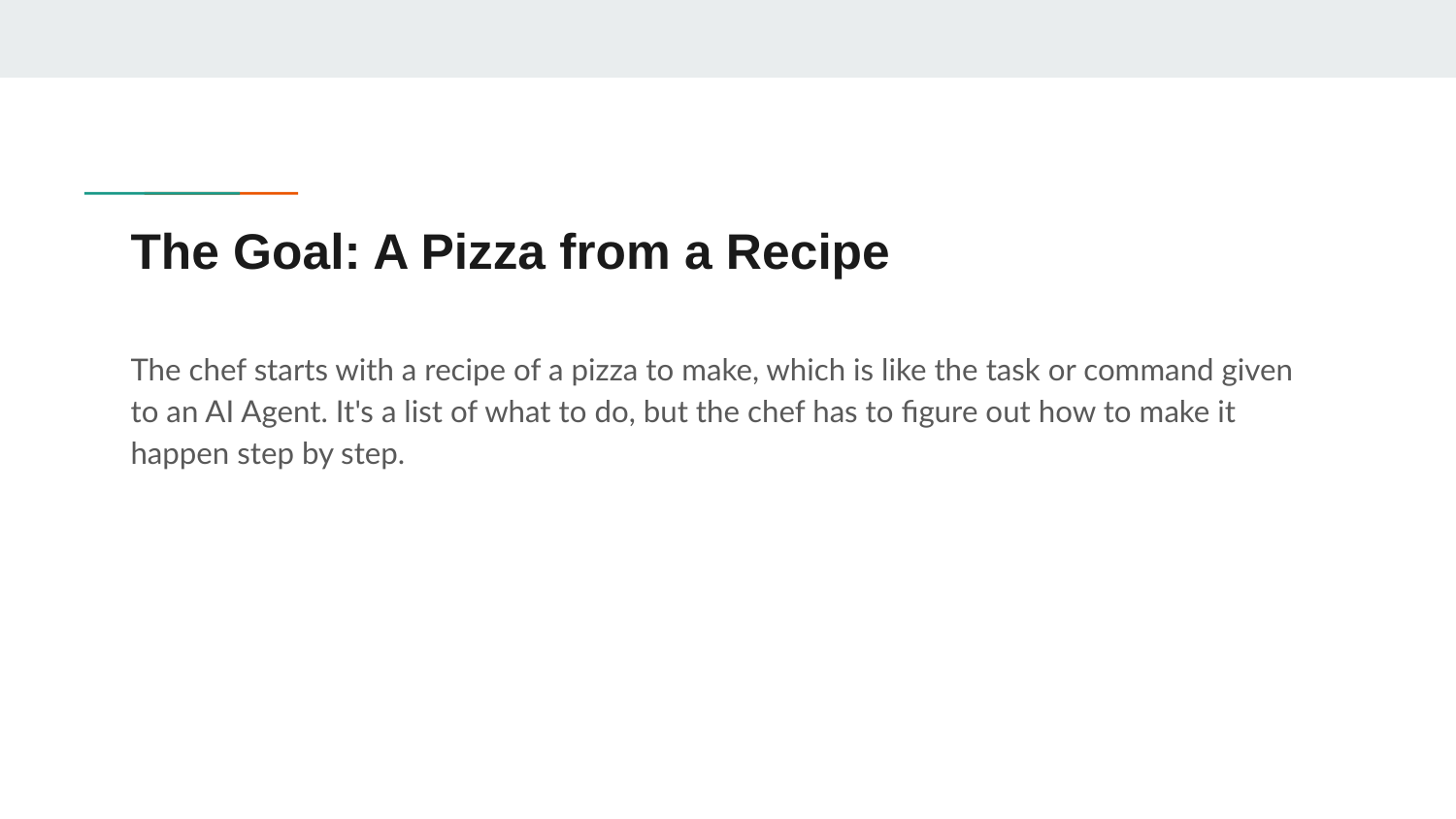

# The Goal: A Pizza from a Recipe
The chef starts with a recipe of a pizza to make, which is like the task or command given to an AI Agent. It's a list of what to do, but the chef has to figure out how to make it happen step by step.